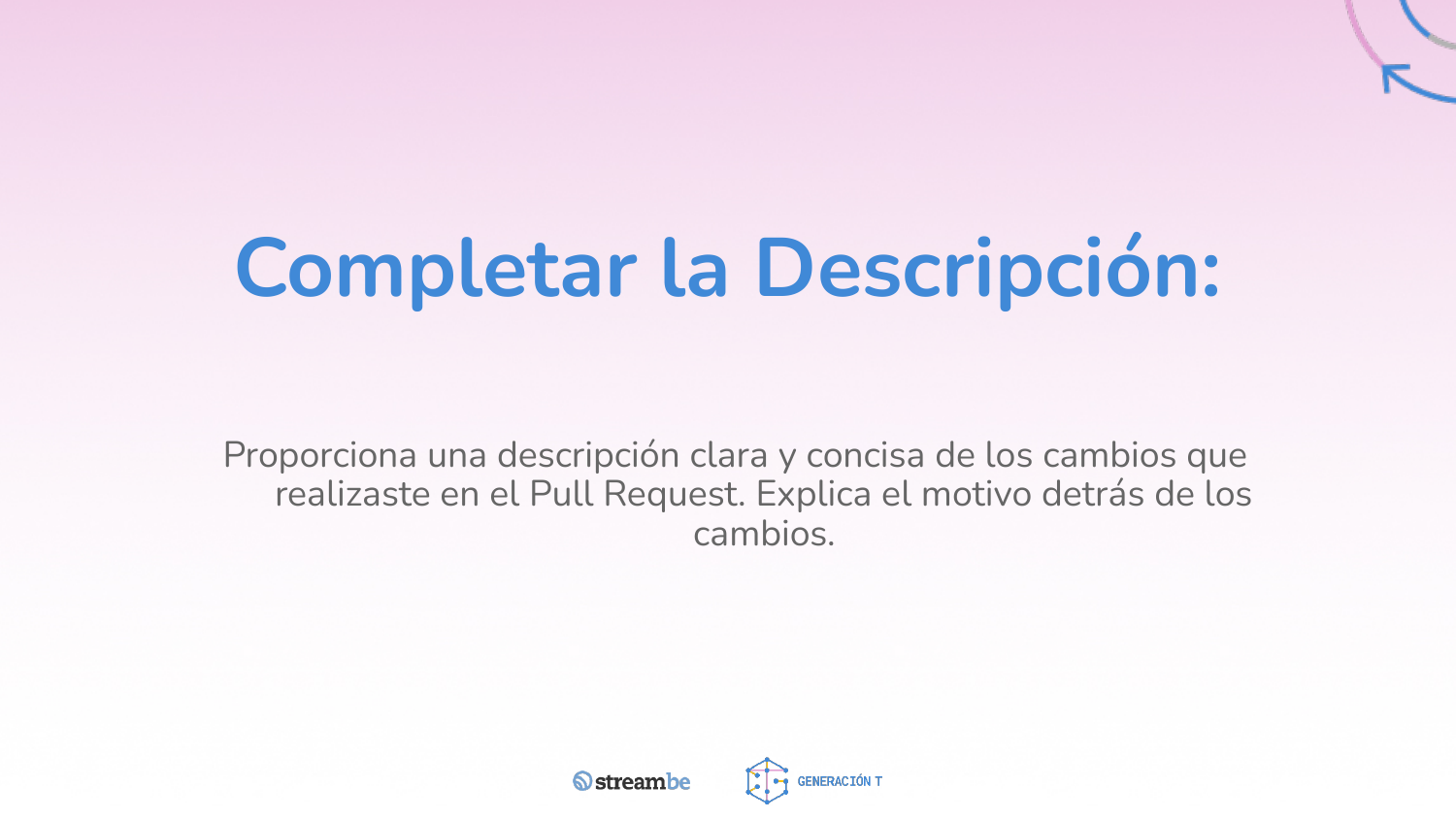

# Completar la Descripción:
Proporciona una descripción clara y concisa de los cambios que realizaste en el Pull Request. Explica el motivo detrás de los cambios.